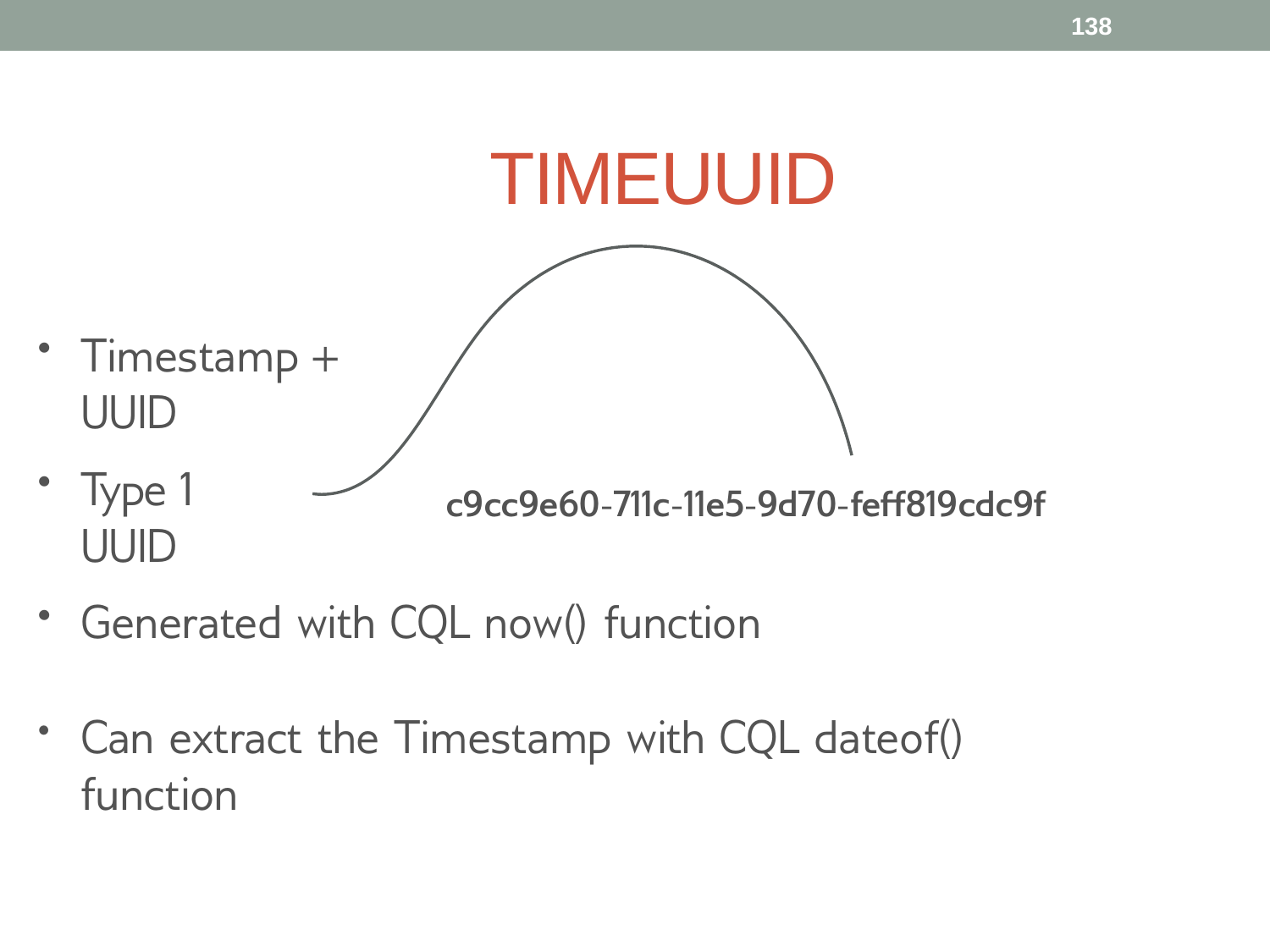

138
# TIMEUUID

Timestamp + UUID
Type 1 UUID
c9cc9e60-711c-11e5-9d70-feff819cdc9f
Generated with CQL now() function

Can extract the Timestamp with CQL dateof() function